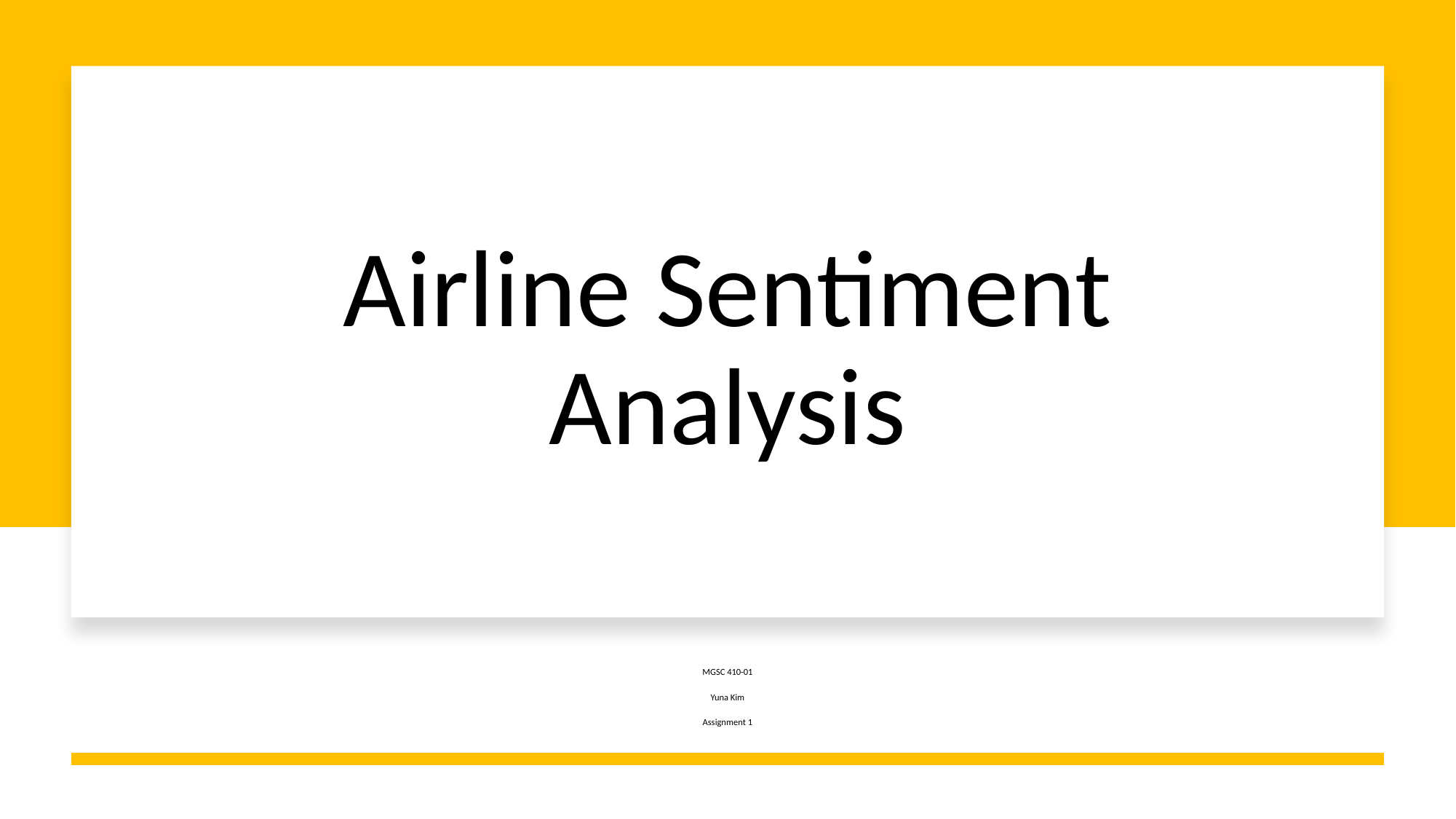

# Airline Sentiment Analysis
MGSC 410-01
Yuna Kim
Assignment 1